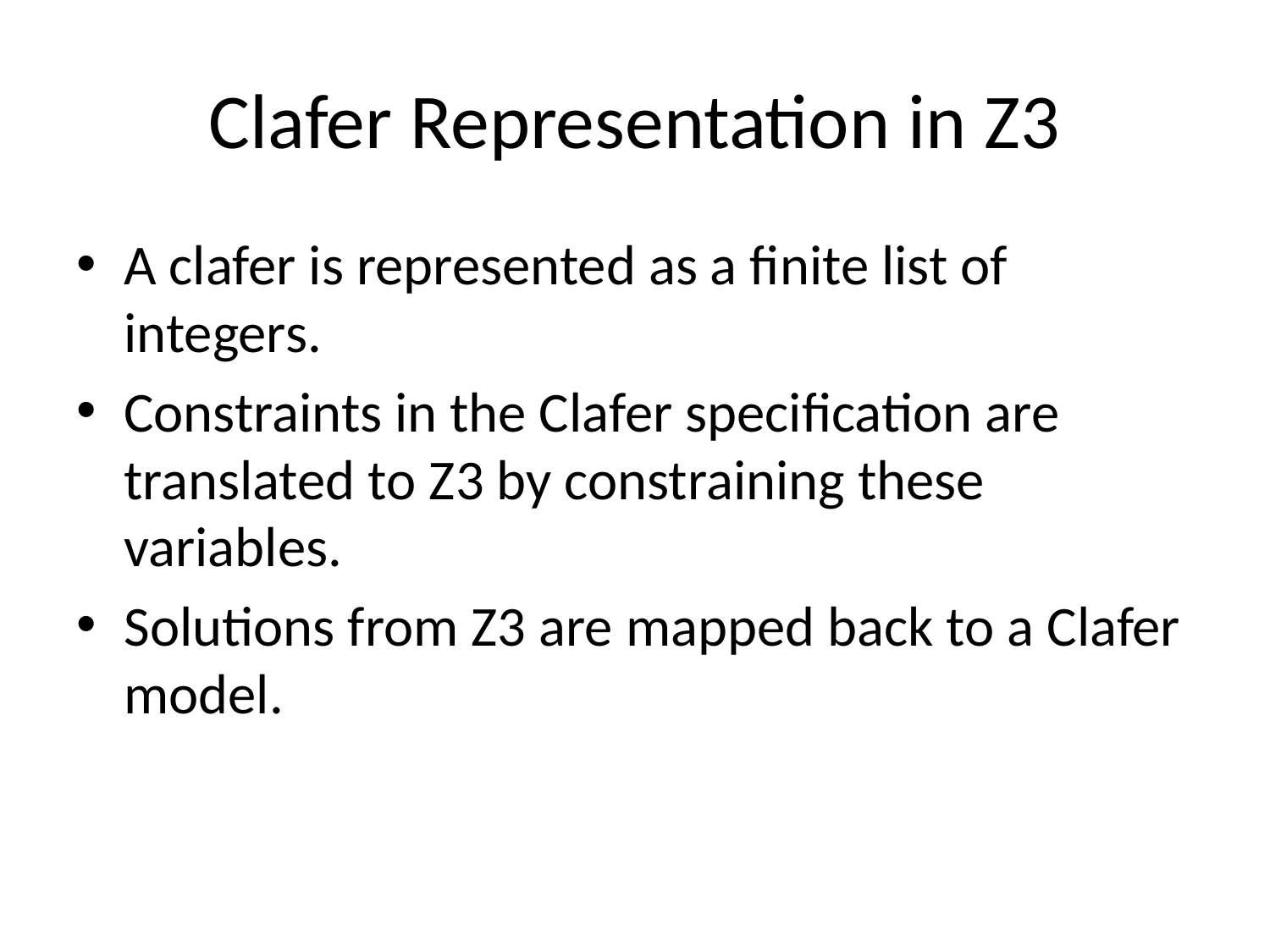

# Clafer Representation in Z3
A clafer is represented as a finite list of integers.
Constraints in the Clafer specification are translated to Z3 by constraining these variables.
Solutions from Z3 are mapped back to a Clafer model.